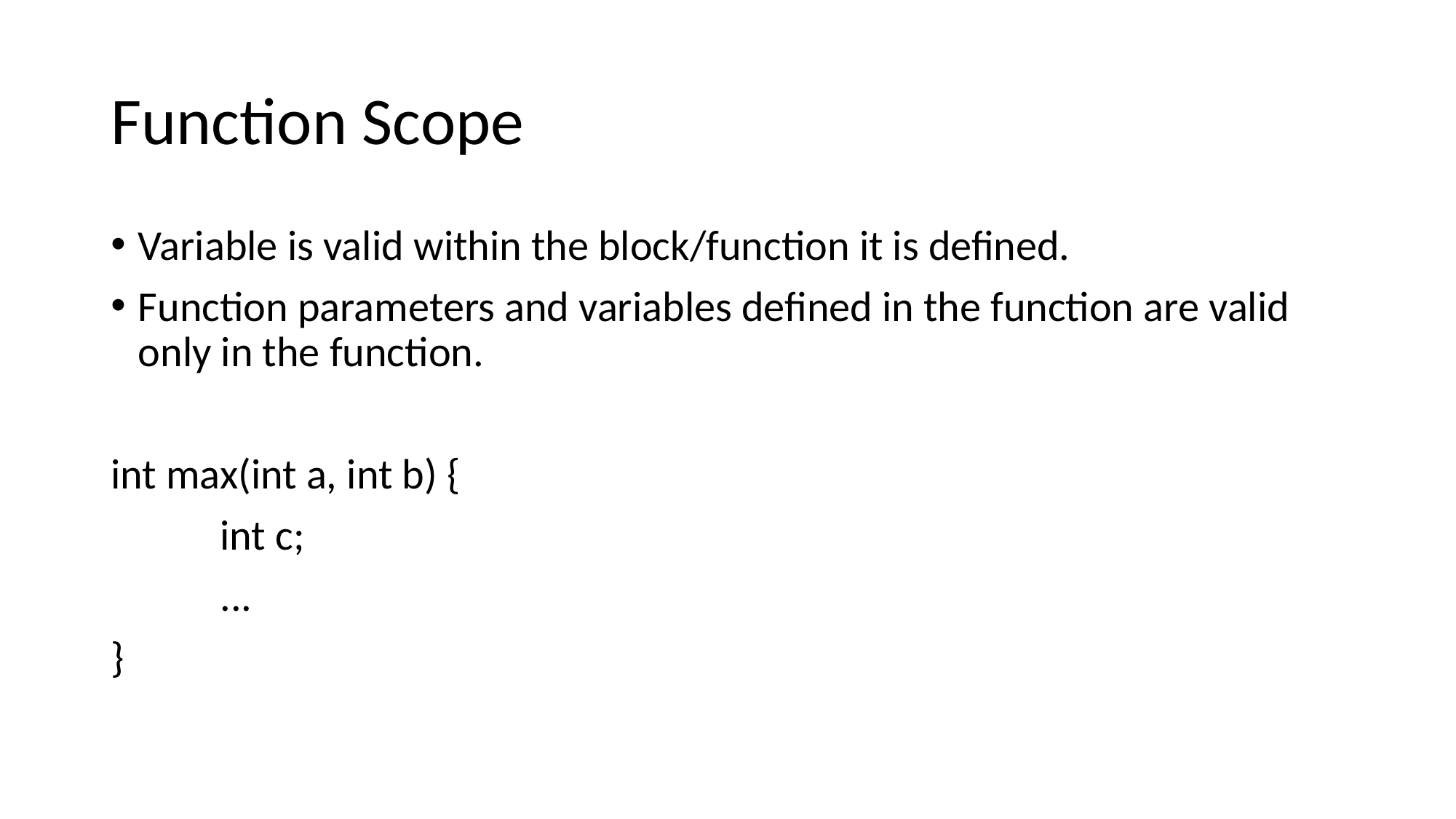

# Function Scope
Variable is valid within the block/function it is defined.
Function parameters and variables defined in the function are valid only in the function.

int max(int a, int b) {
	int c;
	...
}